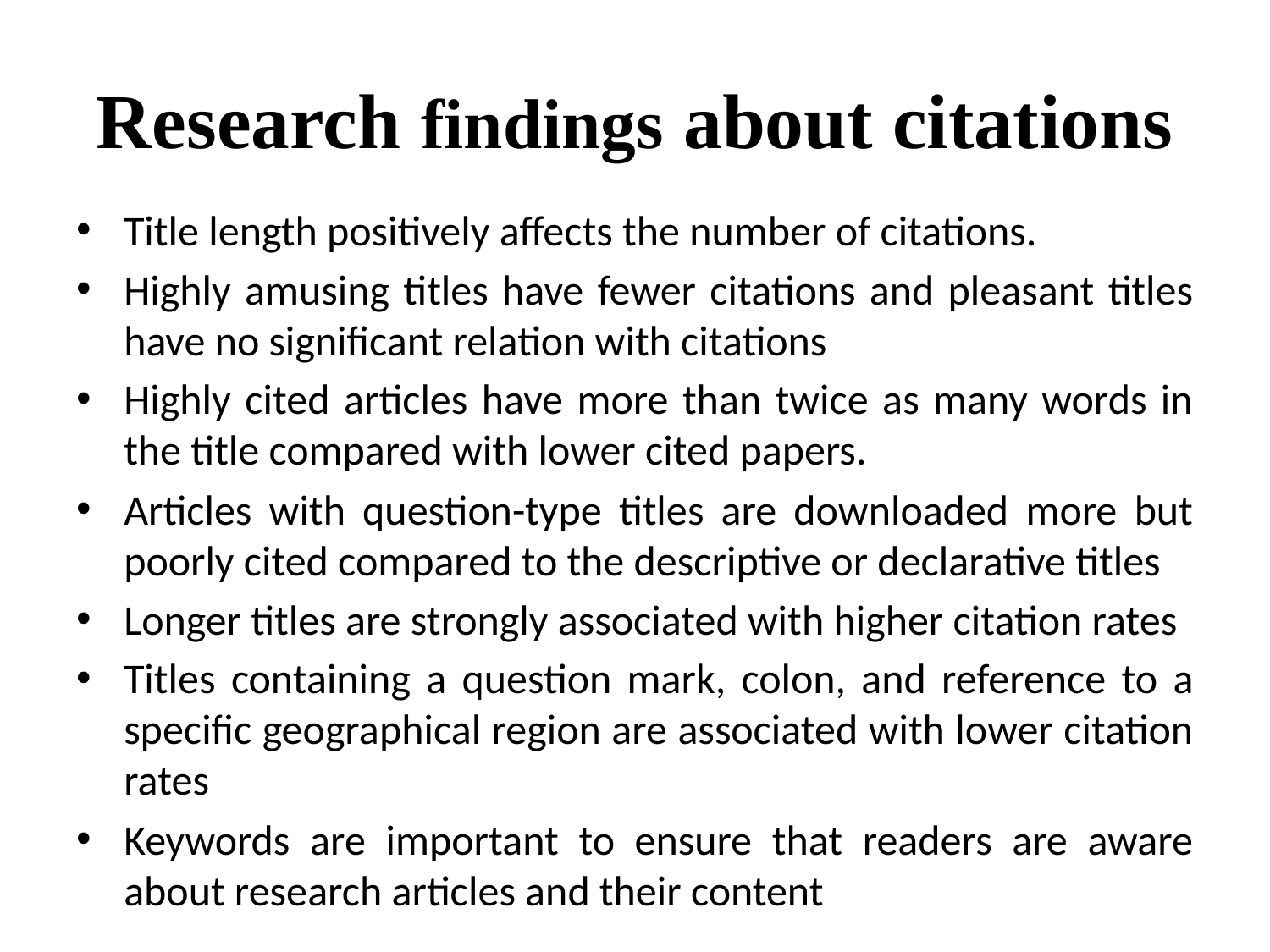

# Research findings about citations
Title length positively affects the number of citations.
Highly amusing titles have fewer citations and pleasant titles have no significant relation with citations
Highly cited articles have more than twice as many words in the title compared with lower cited papers.
Articles with question-type titles are downloaded more but poorly cited compared to the descriptive or declarative titles
Longer titles are strongly associated with higher citation rates
Titles containing a question mark, colon, and reference to a specific geographical region are associated with lower citation rates
Keywords are important to ensure that readers are aware about research articles and their content